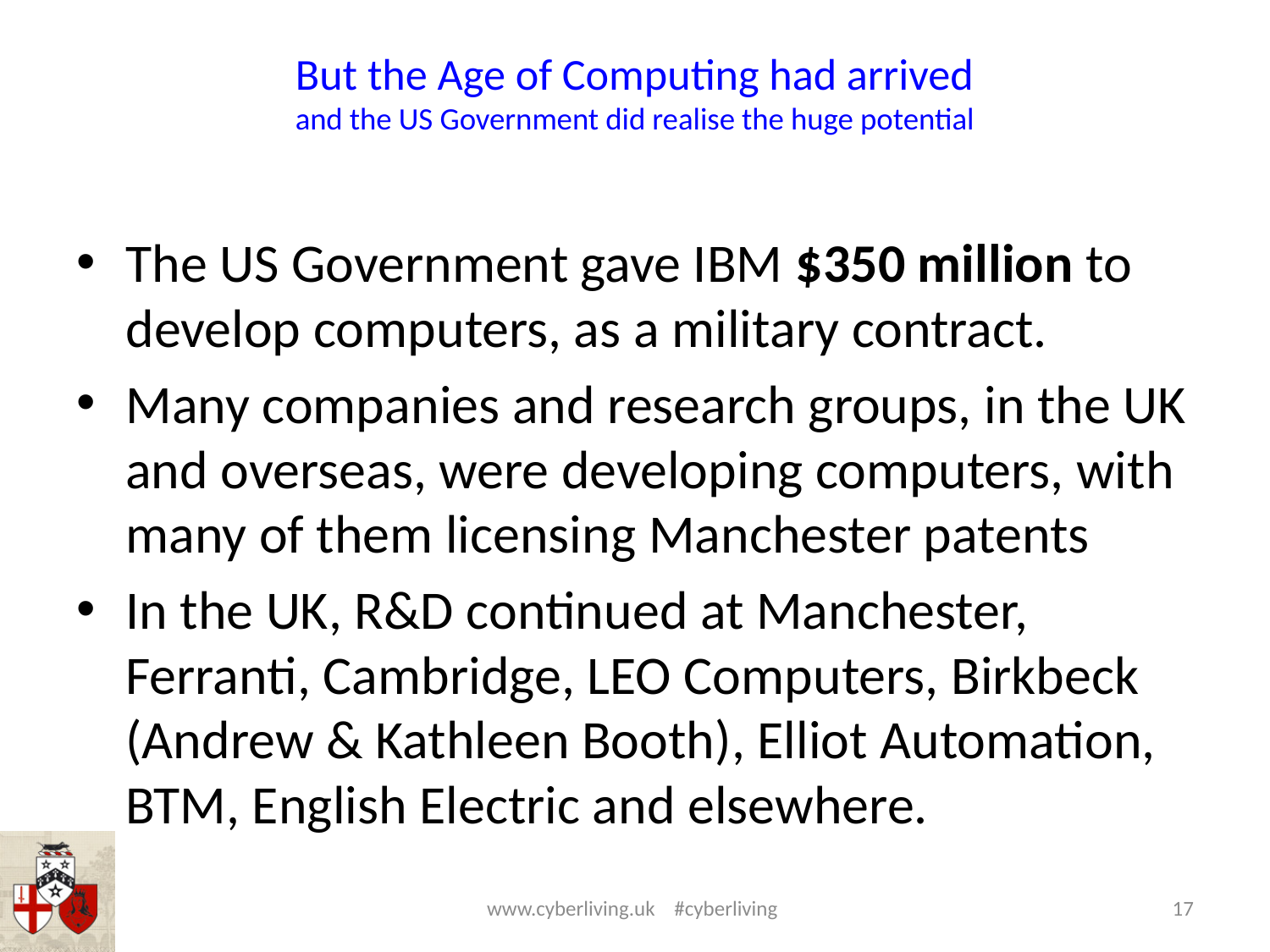

# But the Age of Computing had arrived and the US Government did realise the huge potential
The US Government gave IBM $350 million to develop computers, as a military contract.
Many companies and research groups, in the UK and overseas, were developing computers, with many of them licensing Manchester patents
In the UK, R&D continued at Manchester, Ferranti, Cambridge, LEO Computers, Birkbeck (Andrew & Kathleen Booth), Elliot Automation, BTM, English Electric and elsewhere.
www.cyberliving.uk    #cyberliving
17